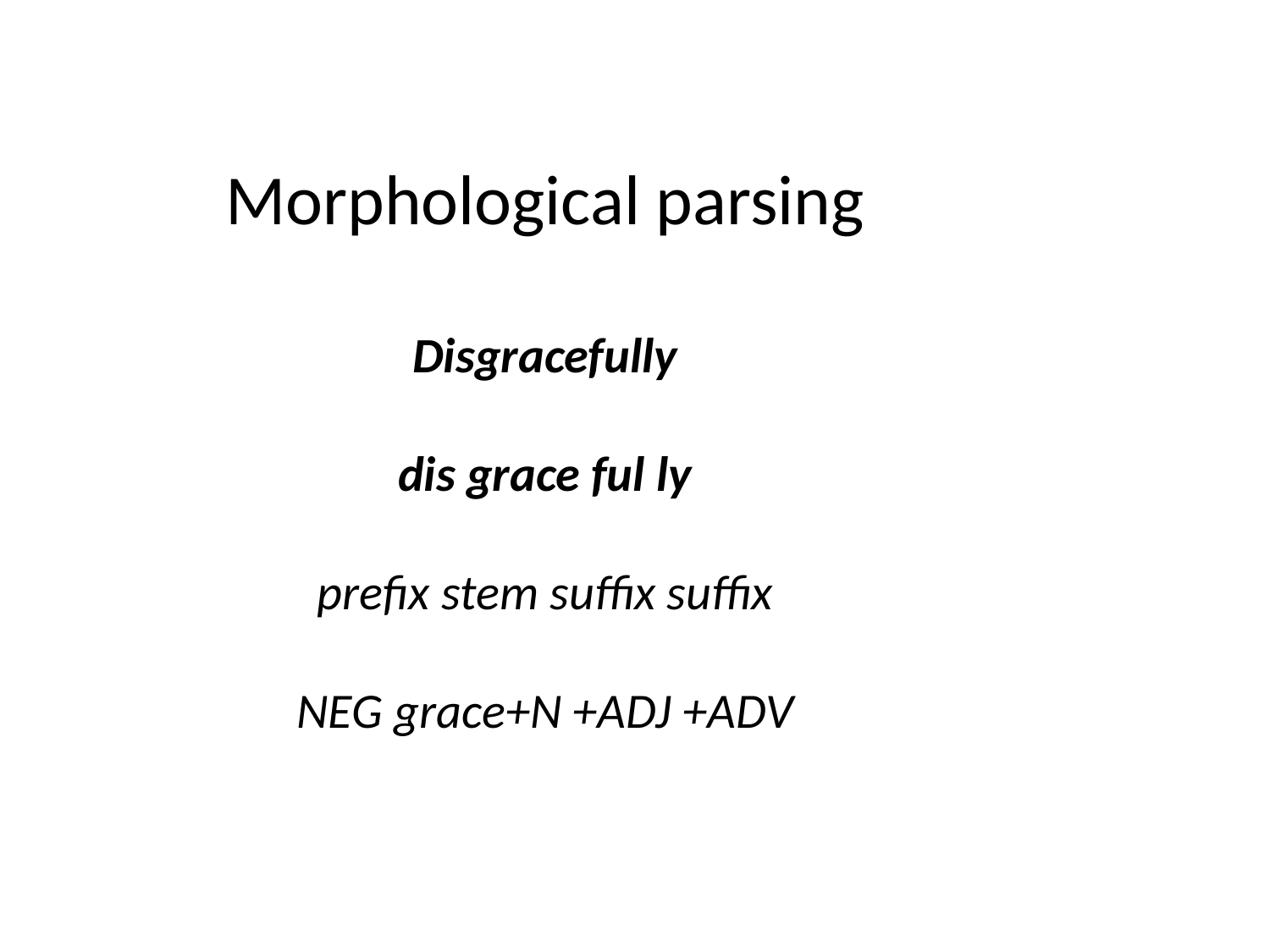

Morphological parsing

Disgracefully

dis grace ful ly

prefix stem suffix suffix

NEG grace+N +ADJ +ADV